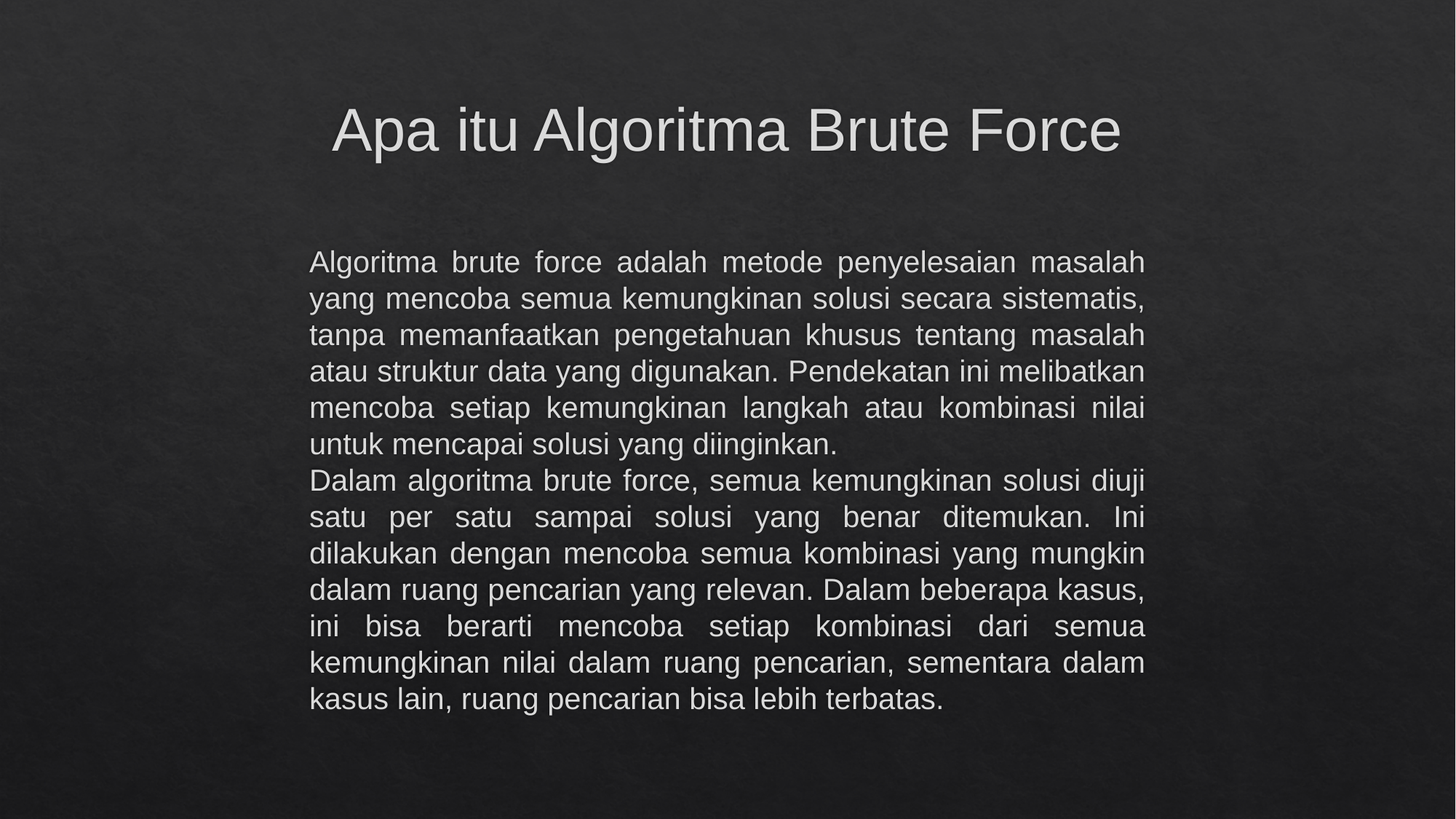

# Apa itu Algoritma Brute Force
Algoritma brute force adalah metode penyelesaian masalah yang mencoba semua kemungkinan solusi secara sistematis, tanpa memanfaatkan pengetahuan khusus tentang masalah atau struktur data yang digunakan. Pendekatan ini melibatkan mencoba setiap kemungkinan langkah atau kombinasi nilai untuk mencapai solusi yang diinginkan.
Dalam algoritma brute force, semua kemungkinan solusi diuji satu per satu sampai solusi yang benar ditemukan. Ini dilakukan dengan mencoba semua kombinasi yang mungkin dalam ruang pencarian yang relevan. Dalam beberapa kasus, ini bisa berarti mencoba setiap kombinasi dari semua kemungkinan nilai dalam ruang pencarian, sementara dalam kasus lain, ruang pencarian bisa lebih terbatas.